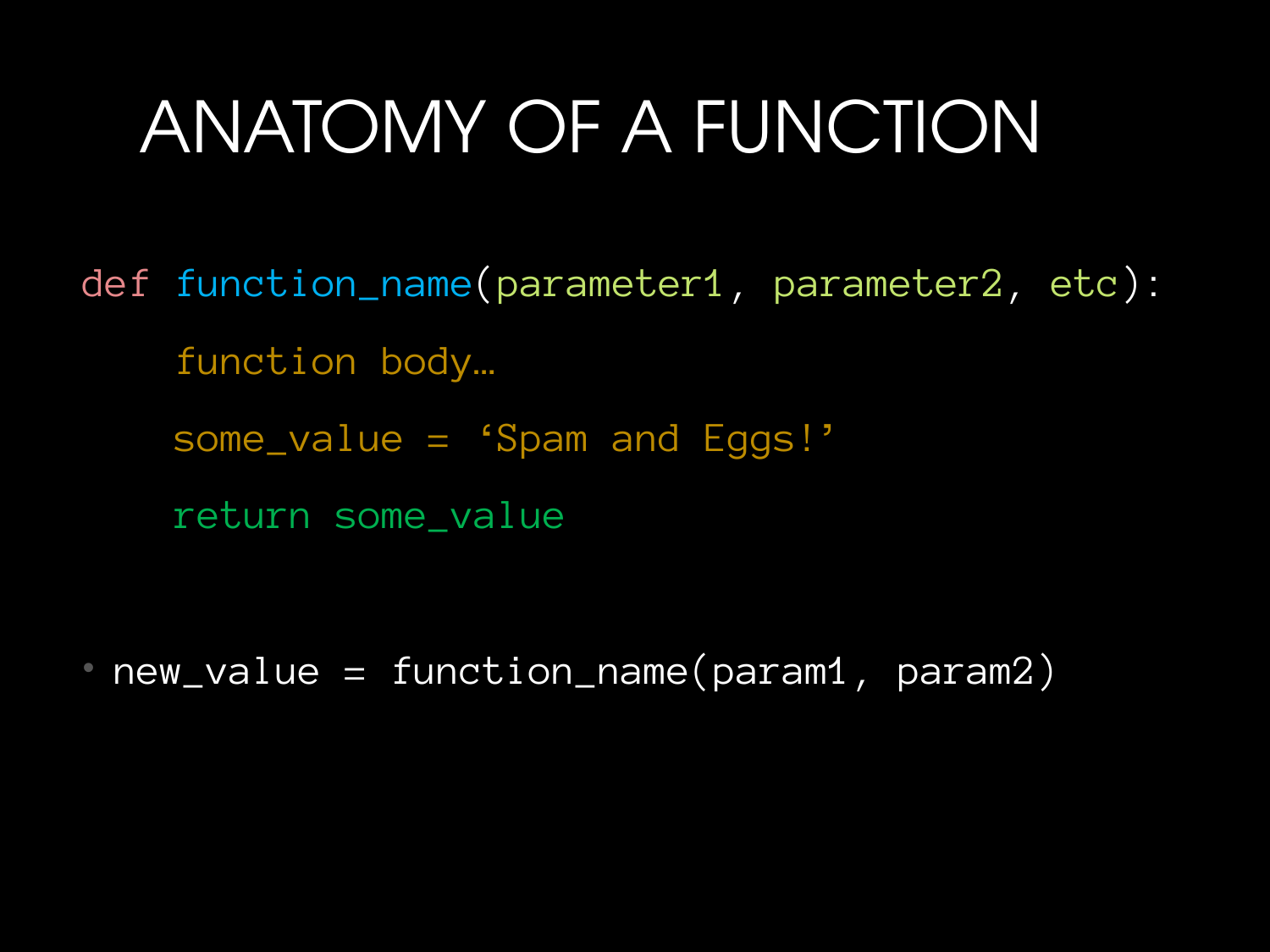

# Anatomy of a function
def function_name(parameter1, parameter2, etc):
    function body…
    some_value = ‘Spam and Eggs!’
    return some_value

new_value = function_name(param1, param2)